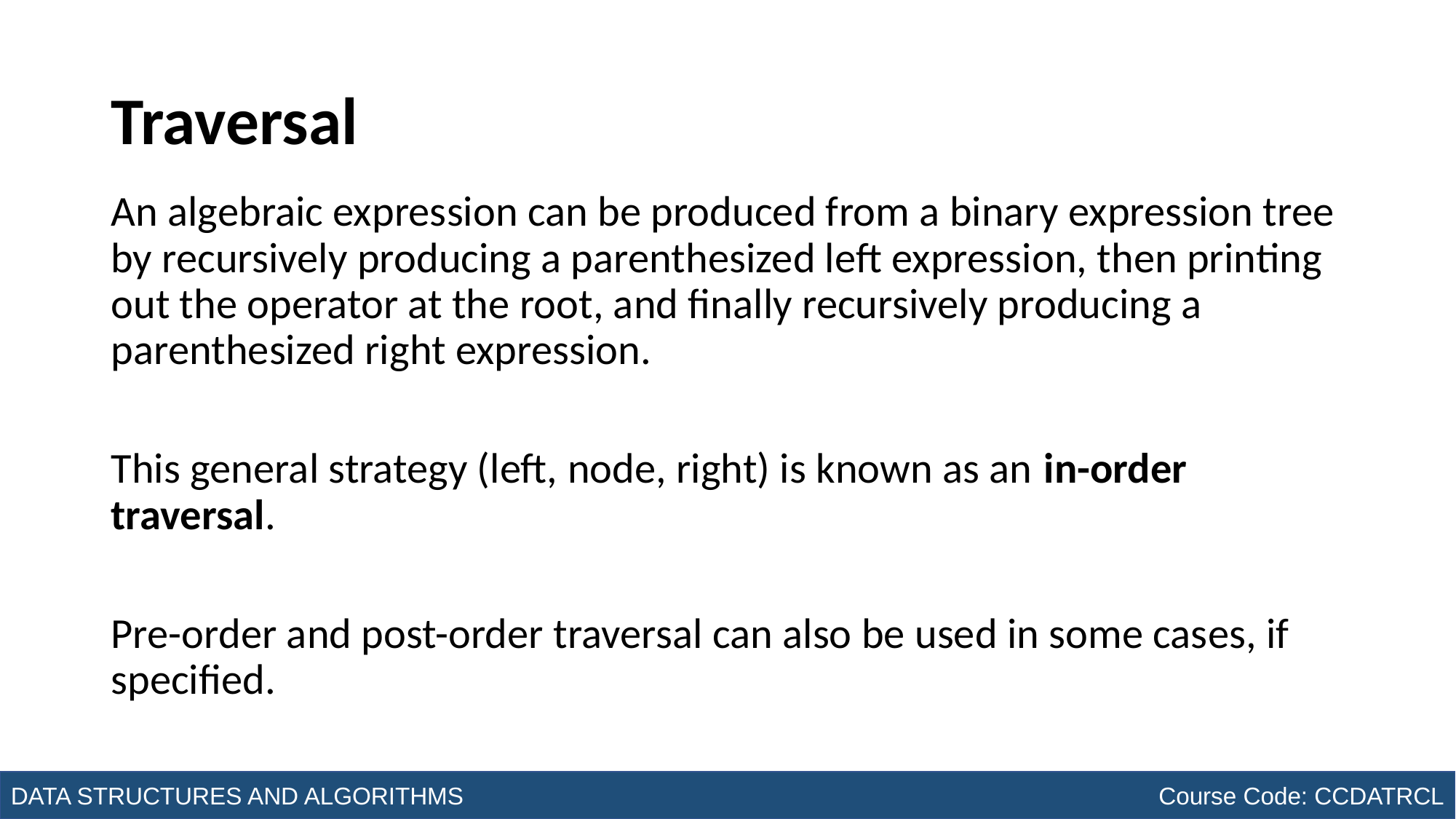

# Traversal
An algebraic expression can be produced from a binary expression tree by recursively producing a parenthesized left expression, then printing out the operator at the root, and finally recursively producing a parenthesized right expression.

This general strategy (left, node, right) is known as an in-order traversal.

Pre-order and post-order traversal can also be used in some cases, if specified.

Joseph Marvin R. Imperial
DATA STRUCTURES AND ALGORITHMS
NU College of Computing and Information Technologies
Course Code: CCDATRCL